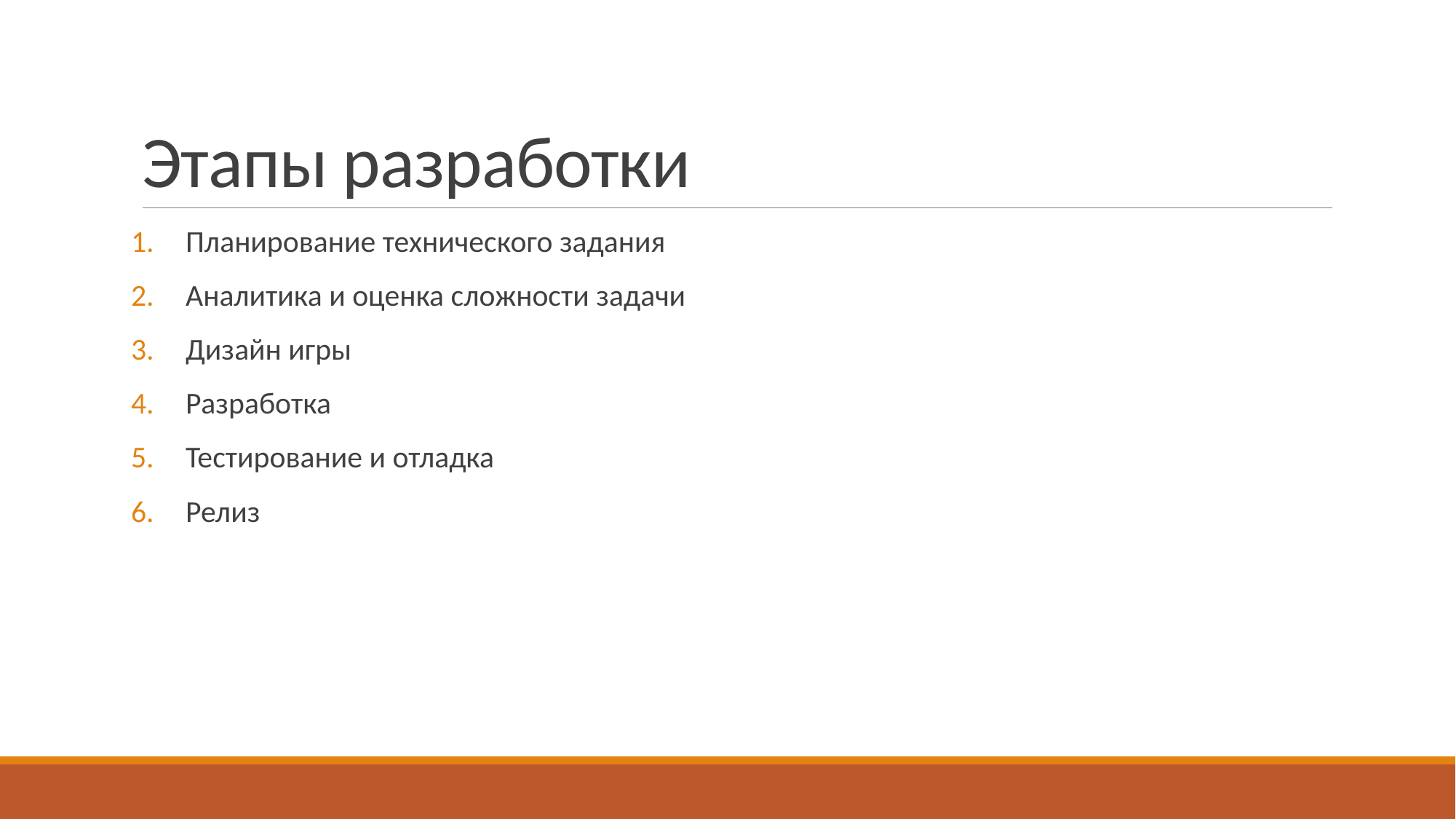

# Этапы разработки
Планирование технического задания
Aналитика и оценка сложности задачи
Дизайн игры
Разработка
Тестирование и отладка
Релиз